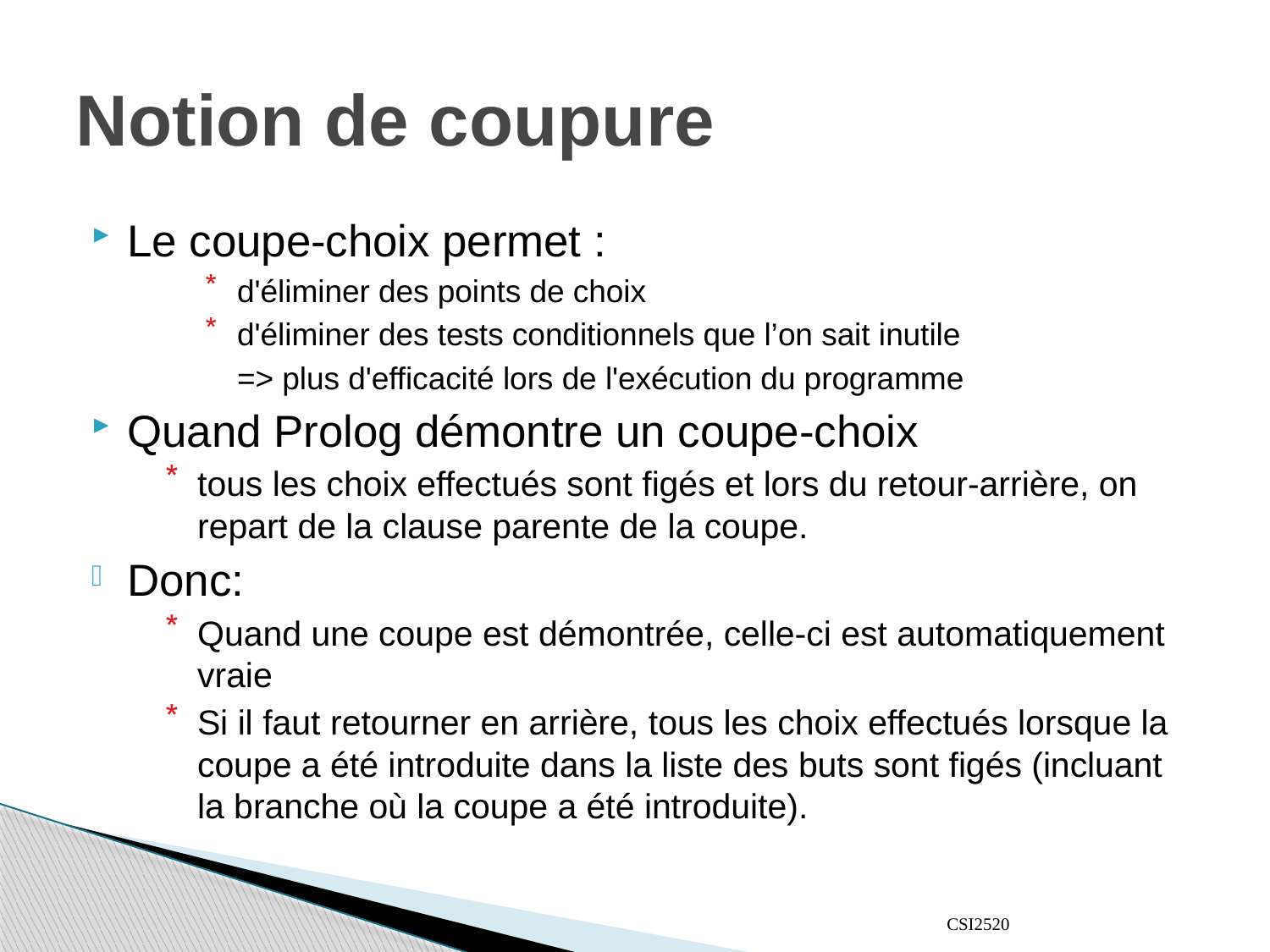

# Notion de coupure
Le coupe-choix permet :
d'éliminer des points de choix
d'éliminer des tests conditionnels que l’on sait inutile
	=> plus d'efficacité lors de l'exécution du programme
Quand Prolog démontre un coupe-choix
tous les choix effectués sont figés et lors du retour-arrière, on repart de la clause parente de la coupe.
Donc:
Quand une coupe est démontrée, celle-ci est automatiquement vraie
Si il faut retourner en arrière, tous les choix effectués lorsque la coupe a été introduite dans la liste des buts sont figés (incluant la branche où la coupe a été introduite).
CSI2520